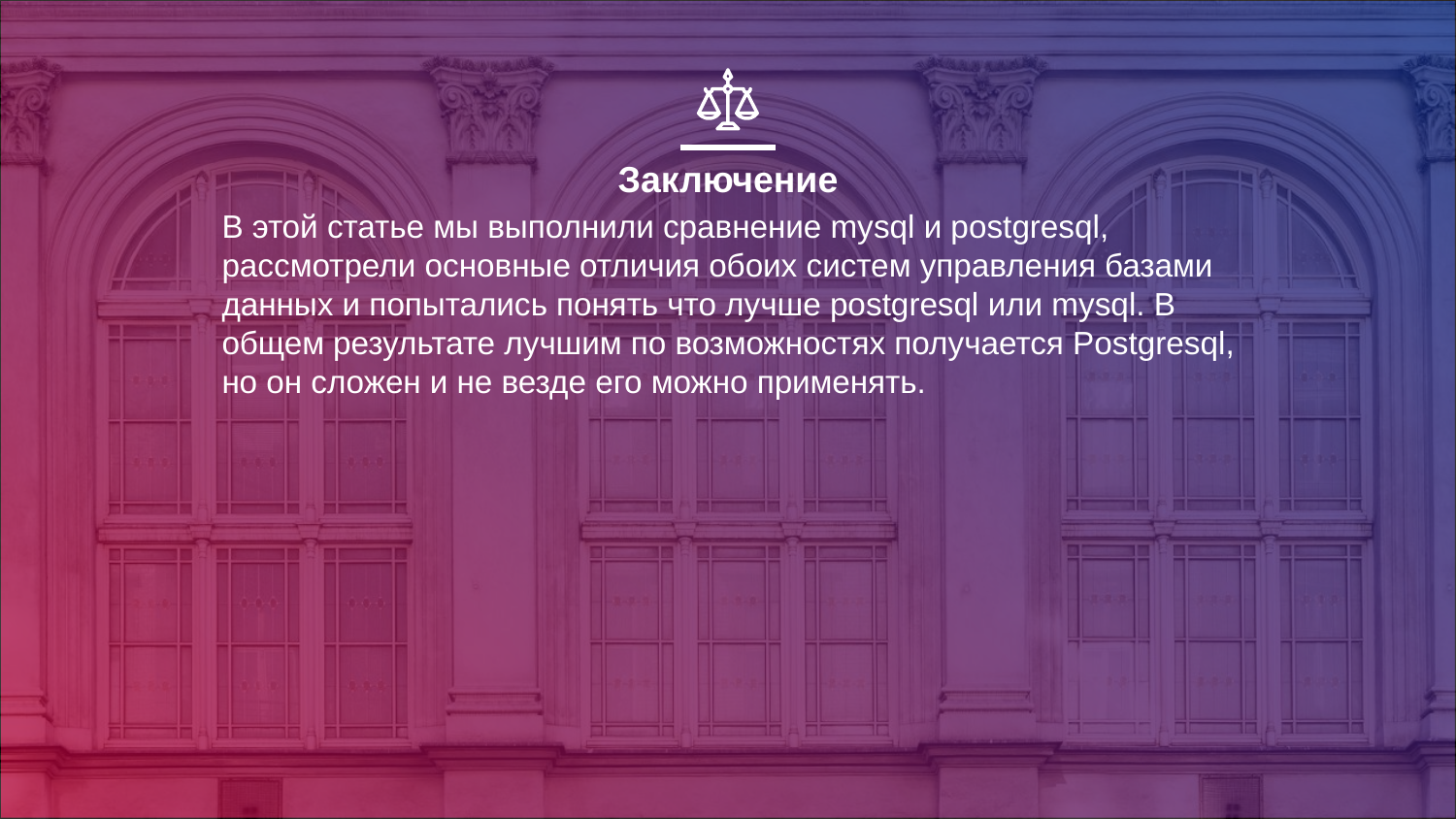

# Заключение
В этой статье мы выполнили сравнение mysql и postgresql, рассмотрели основные отличия обоих систем управления базами данных и попытались понять что лучше postgresql или mysql. В общем результате лучшим по возможностях получается Postgresql, но он сложен и не везде его можно применять.